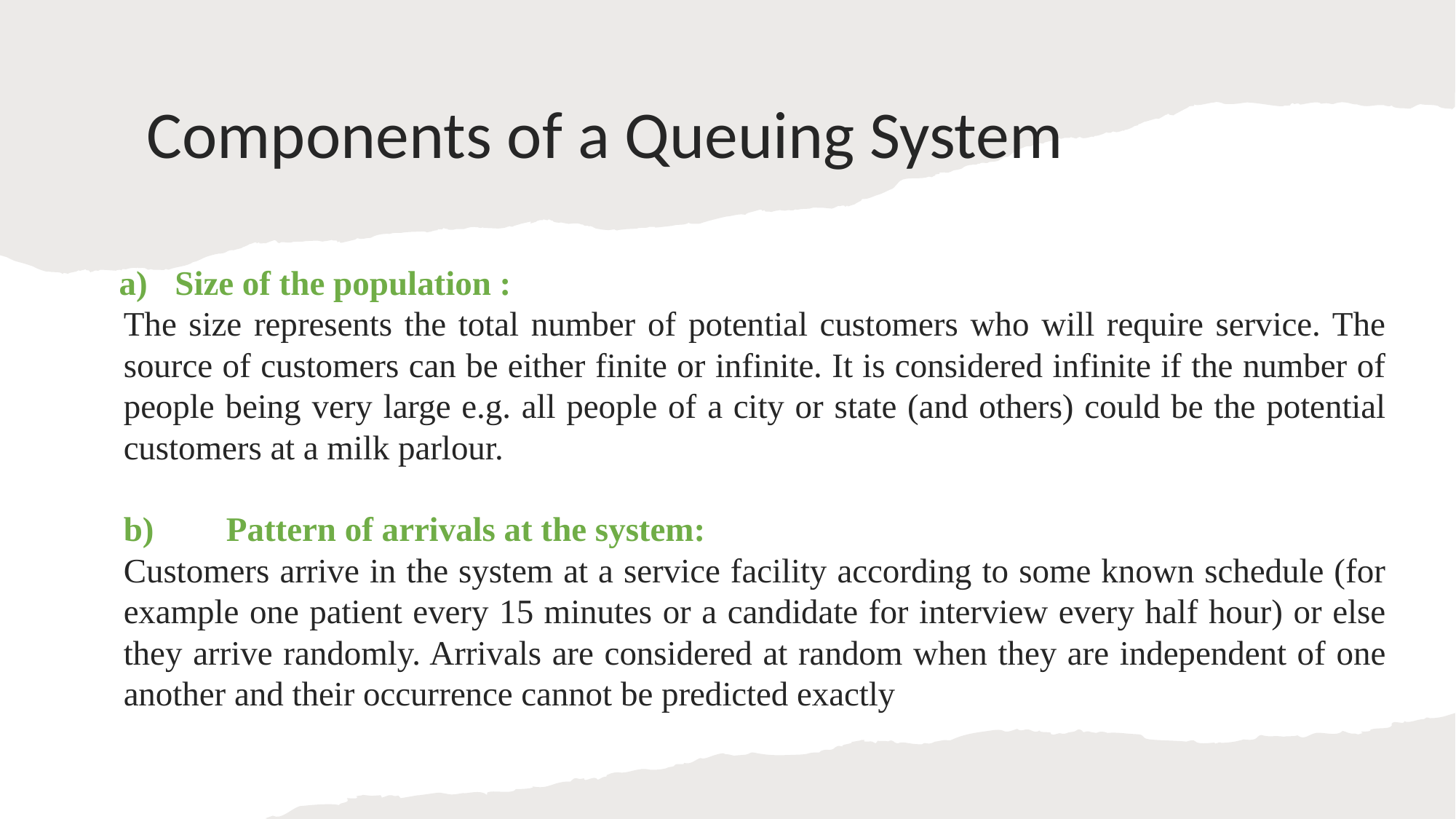

# Components of a Queuing System
Size of the population :
The size represents the total number of potential customers who will require service. The source of customers can be either finite or infinite. It is considered infinite if the number of people being very large e.g. all people of a city or state (and others) could be the potential customers at a milk parlour.

b)	Pattern of arrivals at the system:
Customers arrive in the system at a service facility according to some known schedule (for example one patient every 15 minutes or a candidate for interview every half hour) or else they arrive randomly. Arrivals are considered at random when they are independent of one another and their occurrence cannot be predicted exactly